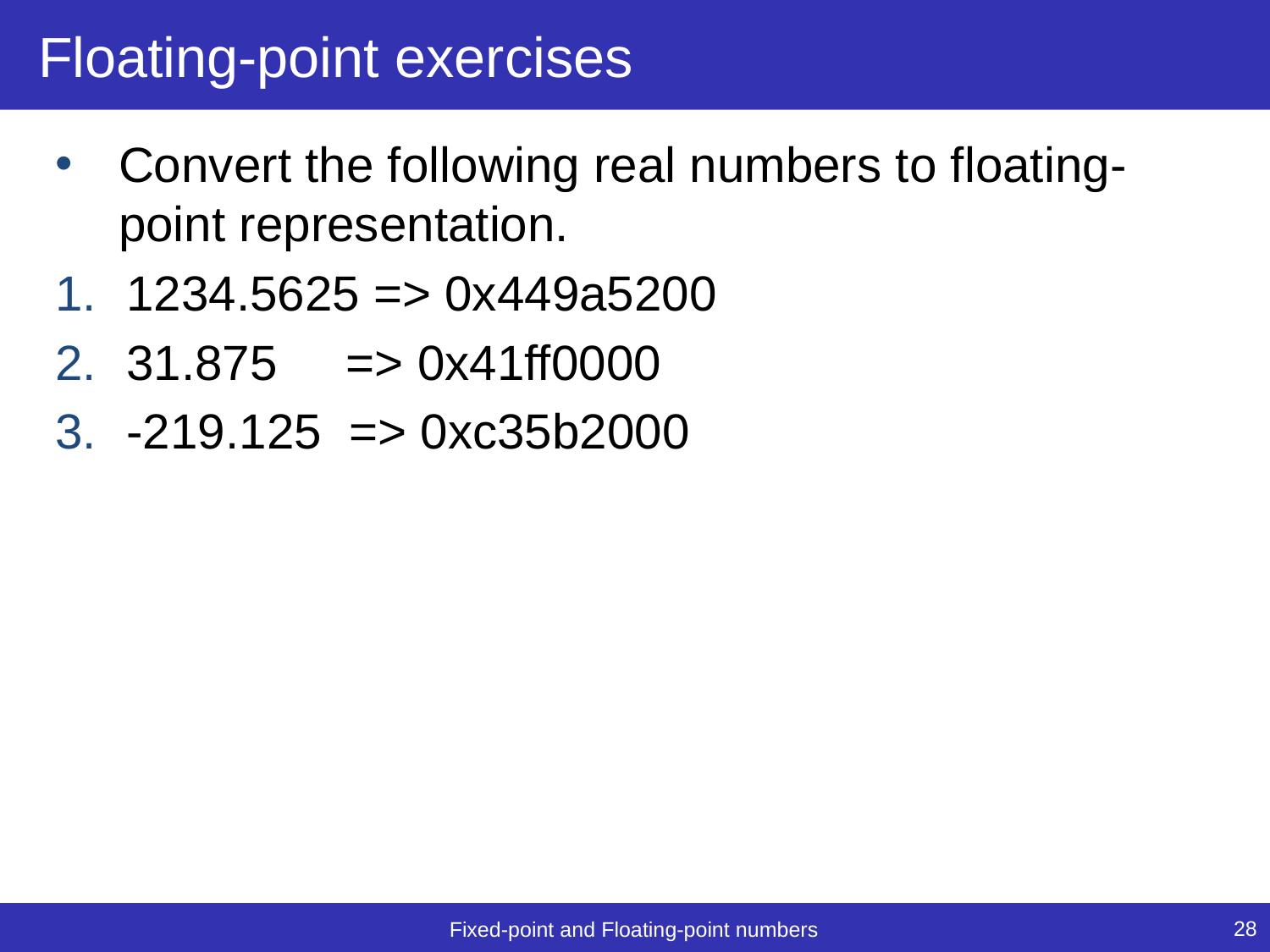

# Floating-point exercises
Convert the following real numbers to floating-point representation.
1234.5625 => 0x449a5200
31.875     => 0x41ff0000
-219.125  => 0xc35b2000
28